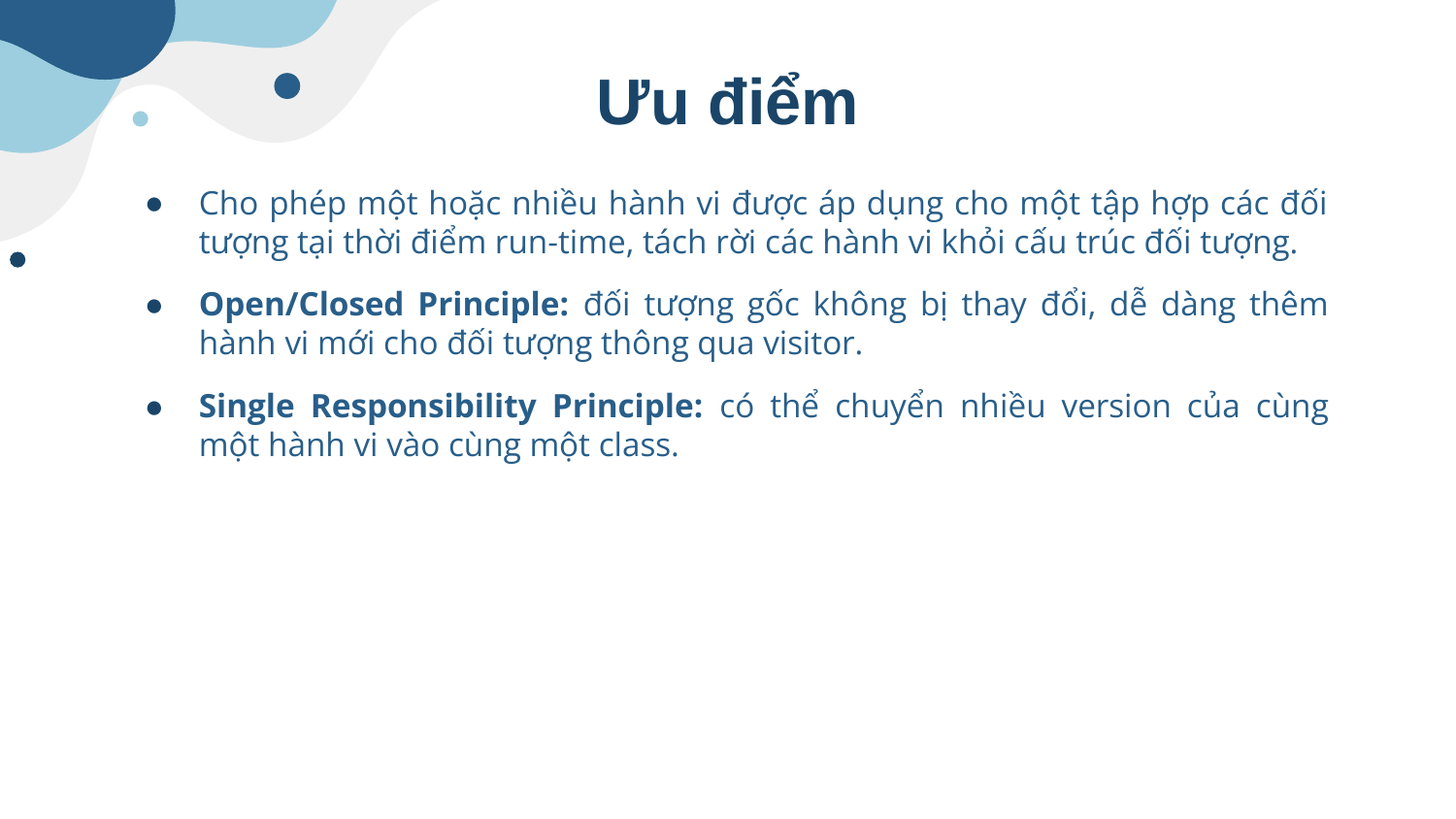

# Ưu điểm
Cho phép một hoặc nhiều hành vi được áp dụng cho một tập hợp các đối tượng tại thời điểm run-time, tách rời các hành vi khỏi cấu trúc đối tượng.
Open/Closed Principle: đối tượng gốc không bị thay đổi, dễ dàng thêm hành vi mới cho đối tượng thông qua visitor.
Single Responsibility Principle: có thể chuyển nhiều version của cùng một hành vi vào cùng một class.